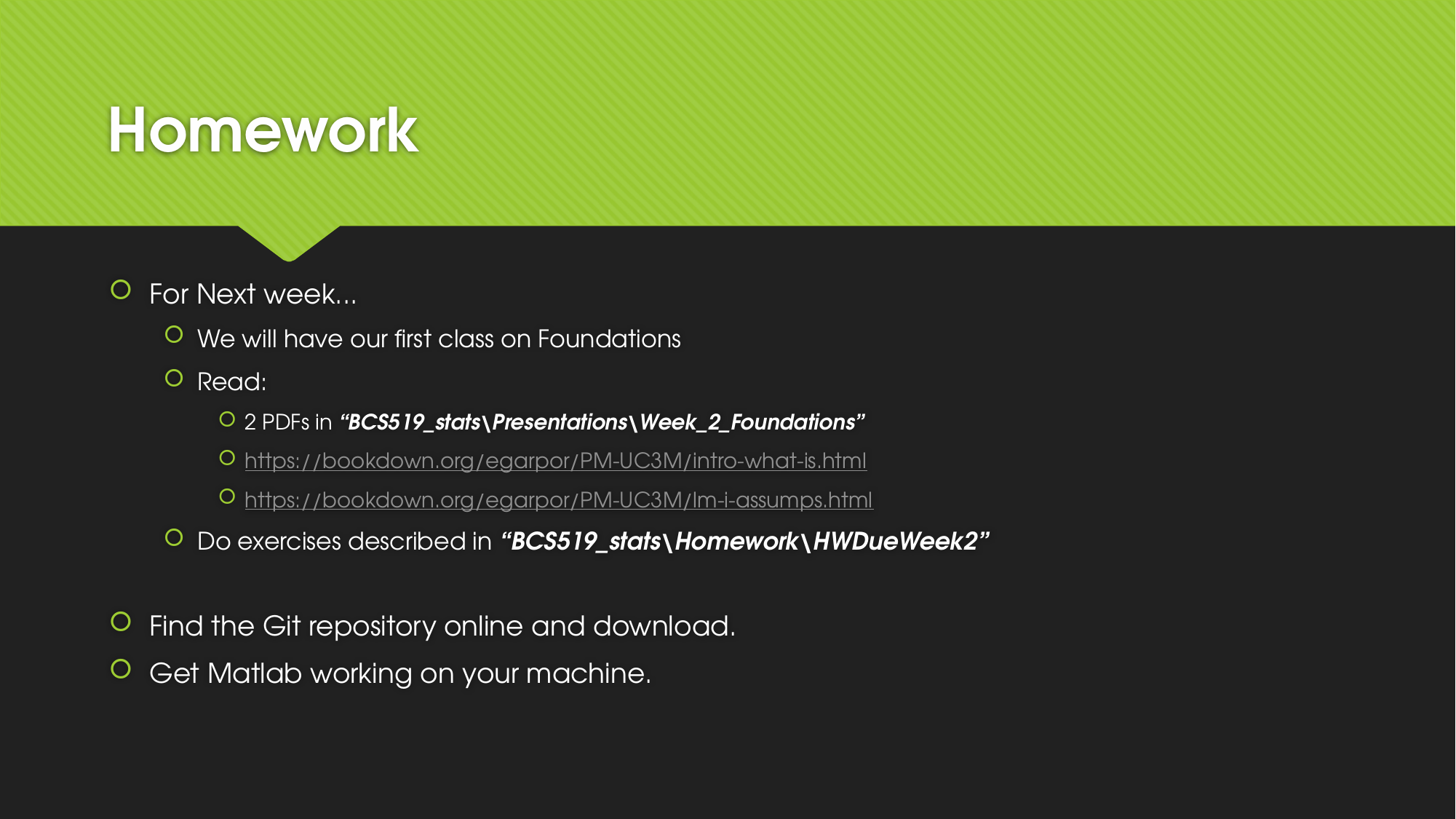

# Homework
For Next week...
We will have our first class on Foundations
Read:
2 PDFs in “BCS519_stats\Presentations\Week_2_Foundations”
https://bookdown.org/egarpor/PM-UC3M/intro-what-is.html
https://bookdown.org/egarpor/PM-UC3M/lm-i-assumps.html
Do exercises described in “BCS519_stats\Homework\HWDueWeek2”

Find the Git repository online and download.
Get Matlab working on your machine.